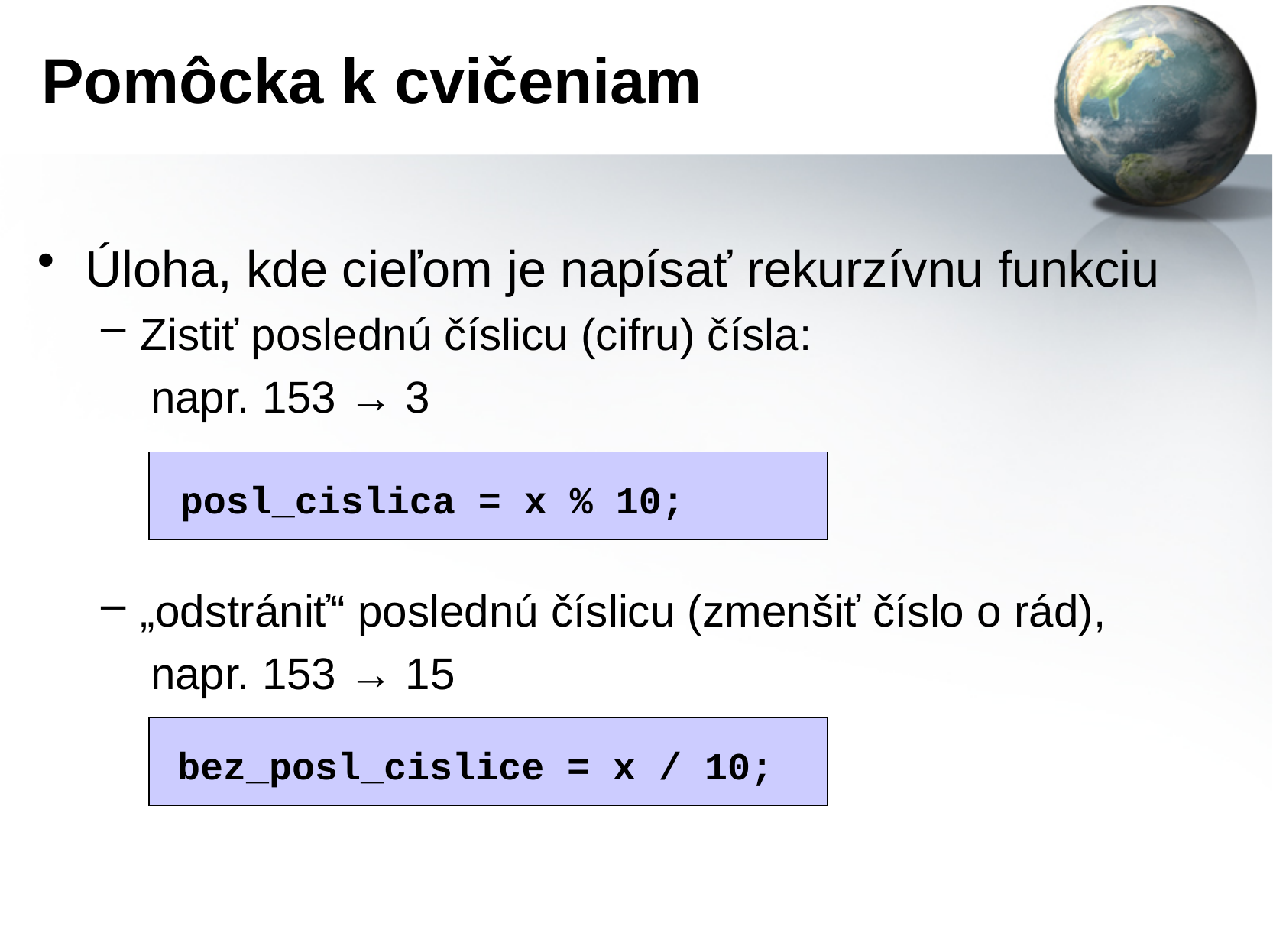

# Pomôcka k cvičeniam
Úloha, kde cieľom je napísať rekurzívnu funkciu
Zistiť poslednú číslicu (cifru) čísla:
    napr. 153 → 3

„odstrániť“ poslednú číslicu (zmenšiť číslo o rád),
    napr. 153 → 15

posl_cislica = x % 10;

bez_posl_cislice = x / 10;